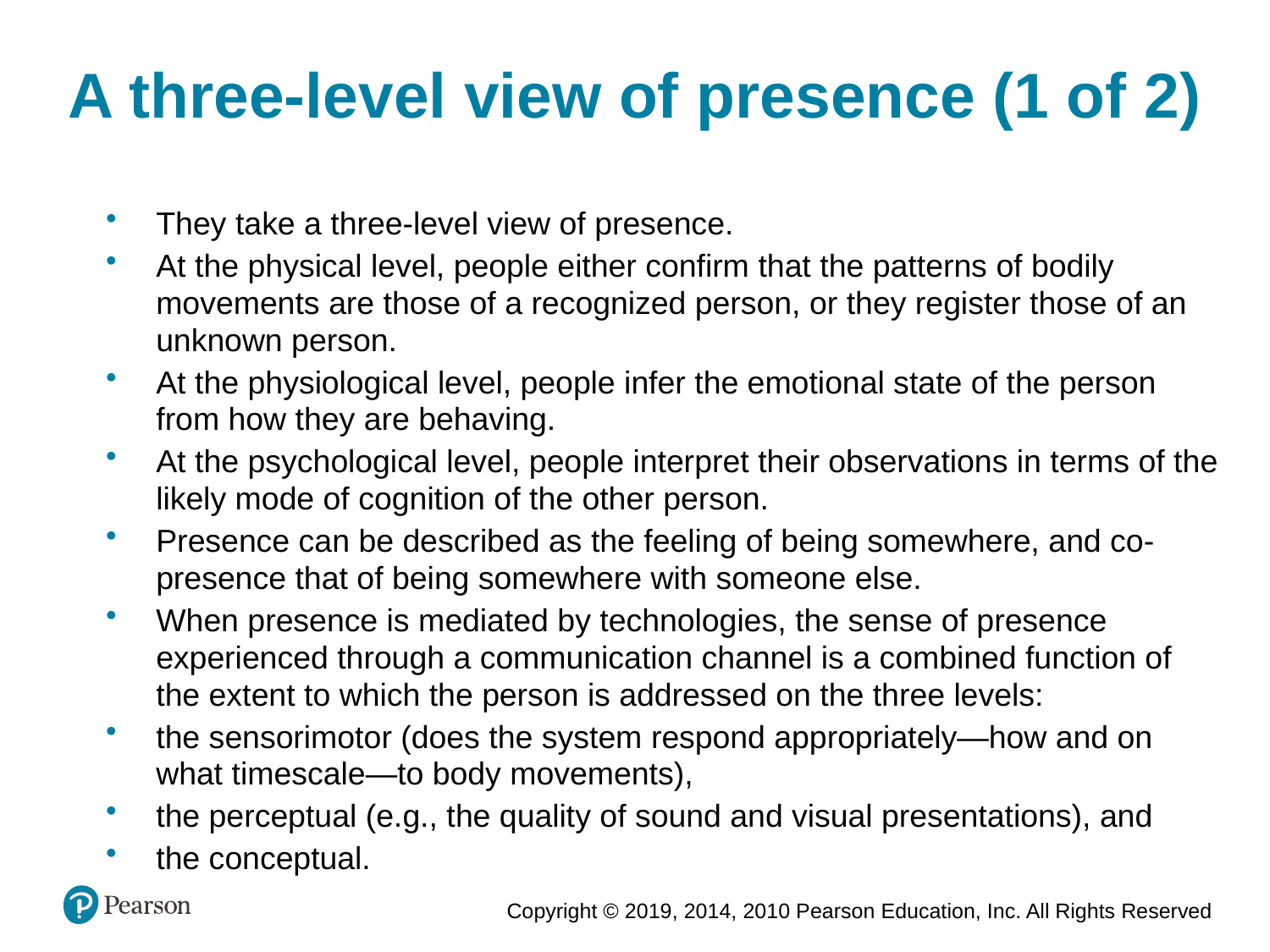

A three-level view of presence (1 of 2)
They take a three-level view of presence.
At the physical level, people either confirm that the patterns of bodily movements are those of a recognized person, or they register those of an unknown person.
At the physiological level, people infer the emotional state of the person from how they are behaving.
At the psychological level, people interpret their observations in terms of the likely mode of cognition of the other person.
Presence can be described as the feeling of being somewhere, and co-presence that of being somewhere with someone else.
When presence is mediated by technologies, the sense of presence experienced through a communication channel is a combined function of the extent to which the person is addressed on the three levels:
the sensorimotor (does the system respond appropriately—how and on what timescale—to body movements),
the perceptual (e.g., the quality of sound and visual presentations), and
the conceptual.